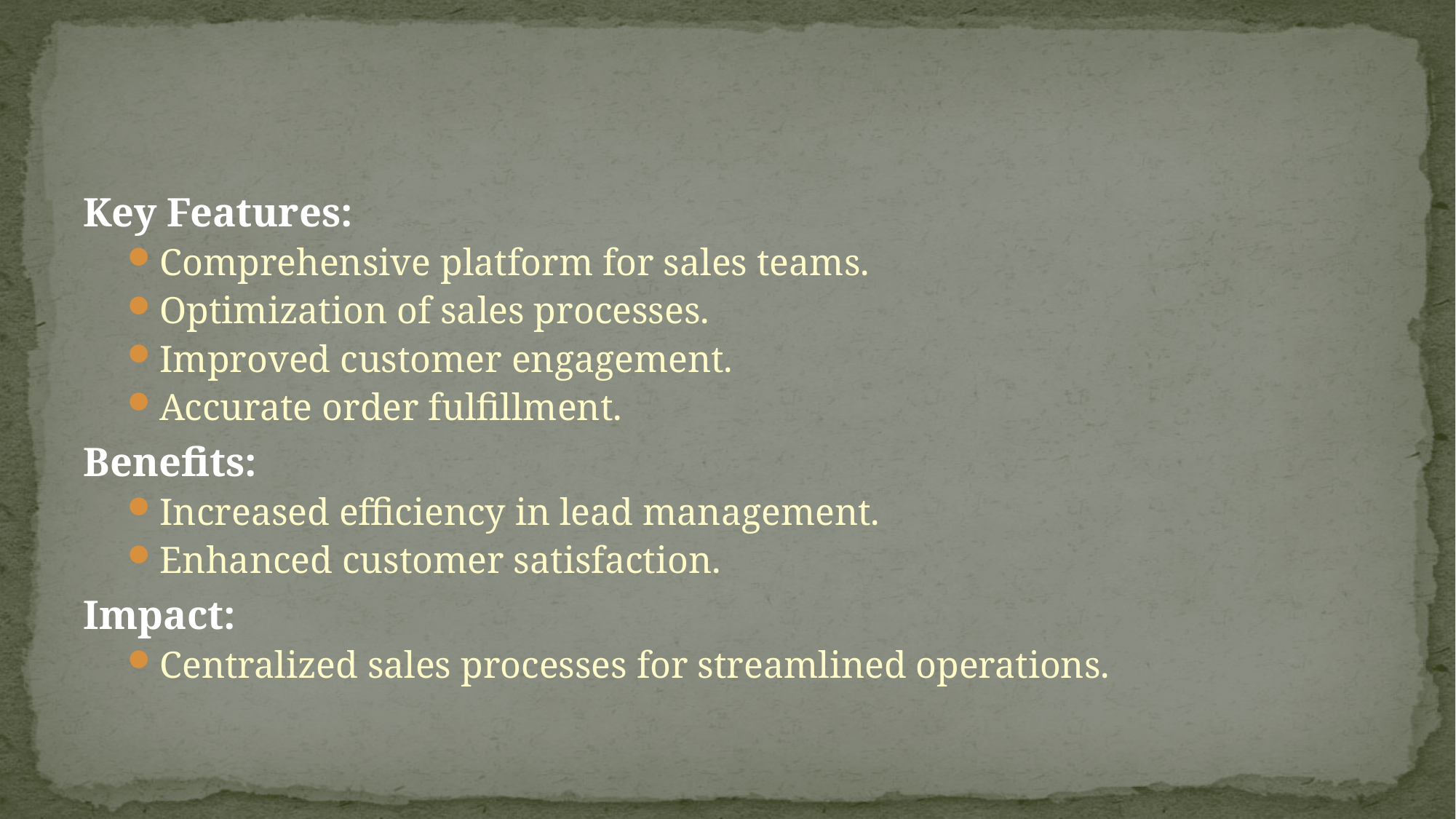

Key Features:
Comprehensive platform for sales teams.
Optimization of sales processes.
Improved customer engagement.
Accurate order fulfillment.
Benefits:
Increased efficiency in lead management.
Enhanced customer satisfaction.
Impact:
Centralized sales processes for streamlined operations.